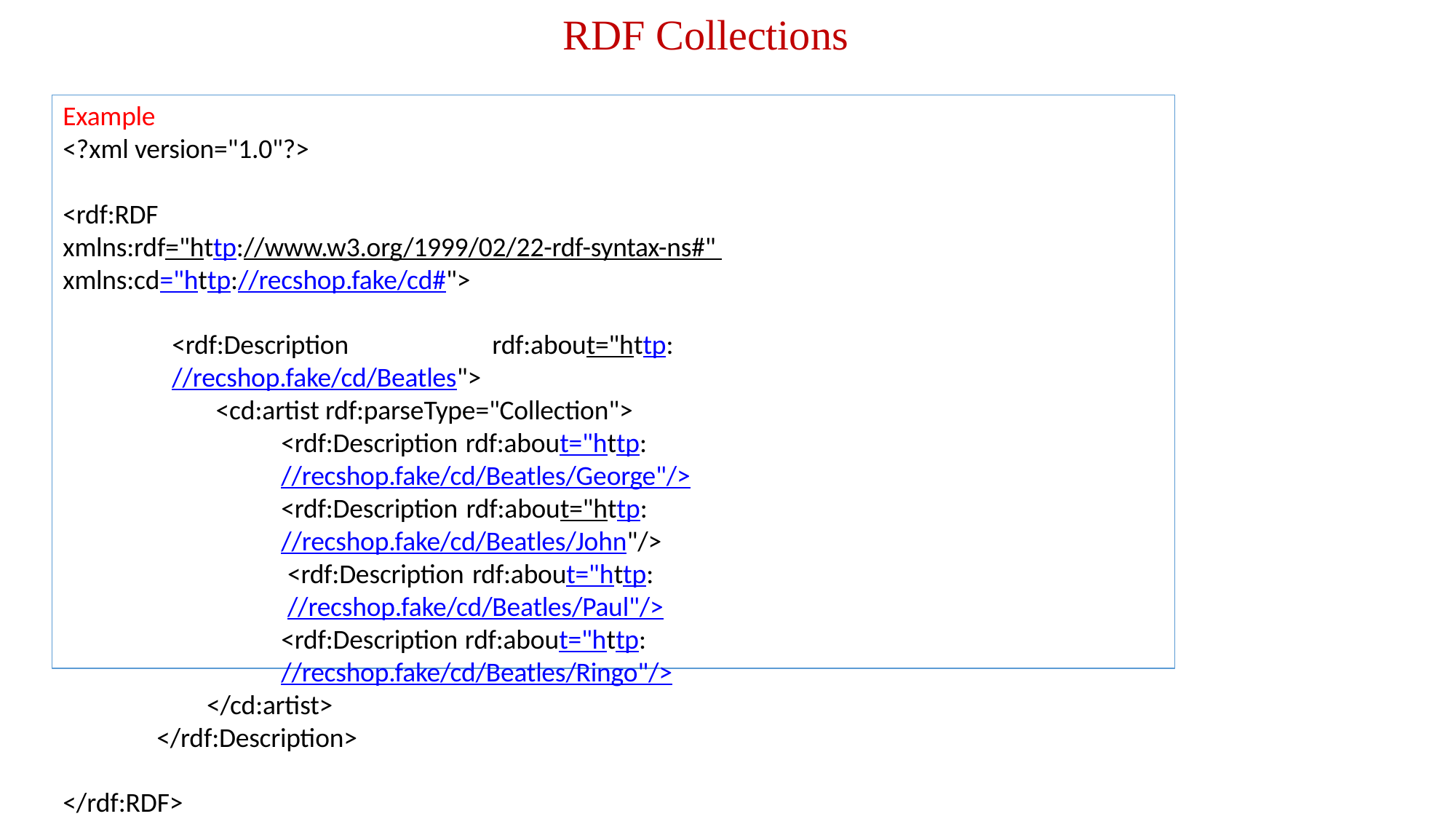

# RDF Collections

Example
<?xml version="1.0"?>

<rdf:RDF
xmlns:rdf="http://www.w3.org/1999/02/22-rdf-syntax-ns#"  xmlns:cd="http://recshop.fake/cd#">

<rdf:Description	rdf:about="http://recshop.fake/cd/Beatles">
<cd:artist rdf:parseType="Collection">
<rdf:Description rdf:about="http://recshop.fake/cd/Beatles/George"/>
<rdf:Description rdf:about="http://recshop.fake/cd/Beatles/John"/>
<rdf:Description rdf:about="http://recshop.fake/cd/Beatles/Paul"/>
<rdf:Description rdf:about="http://recshop.fake/cd/Beatles/Ringo"/>
</cd:artist>
</rdf:Description>

</rdf:RDF>